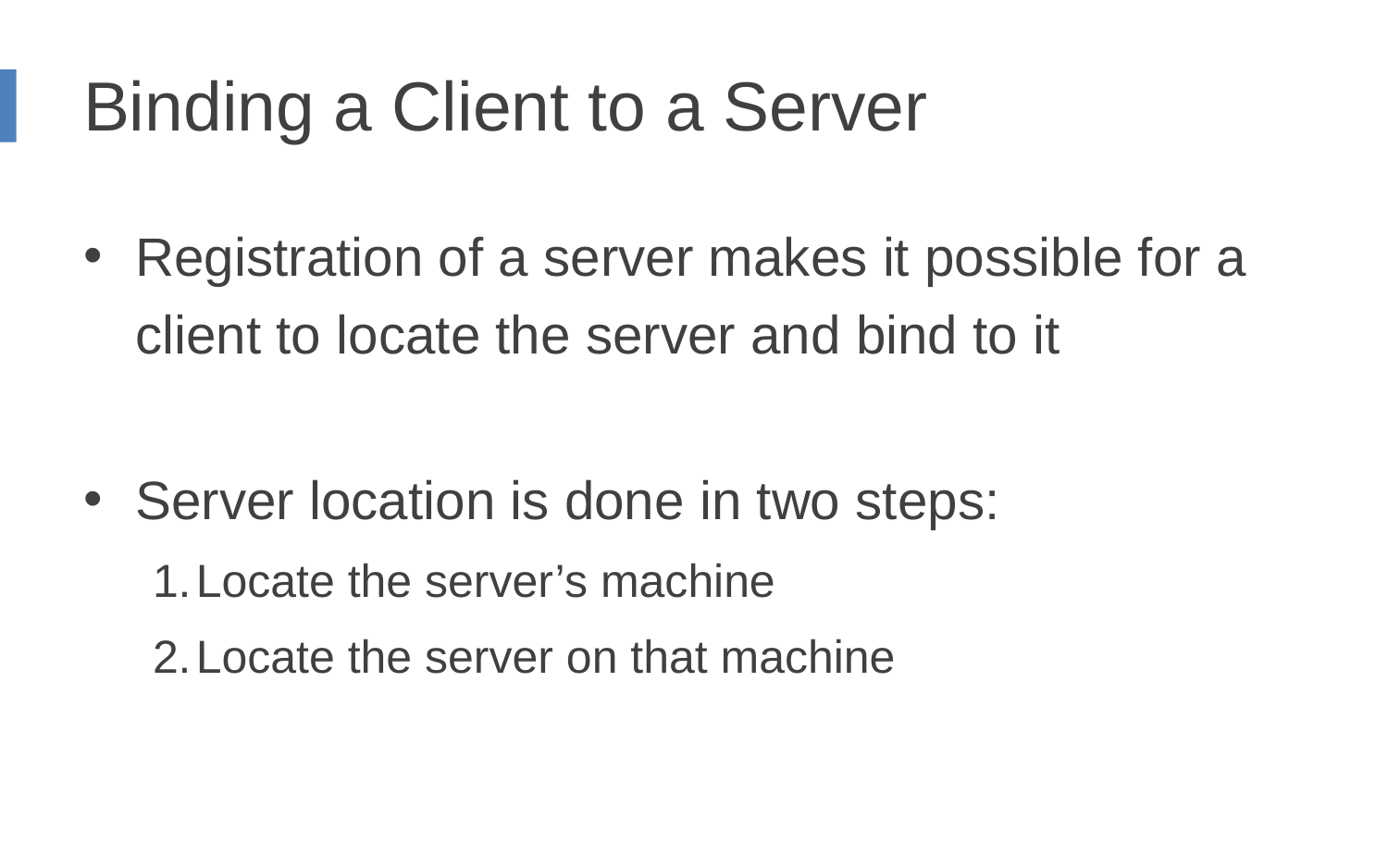

# Binding a Client to a Server
Registration of a server makes it possible for a client to locate the server and bind to it
Server location is done in two steps:
Locate the server’s machine
Locate the server on that machine